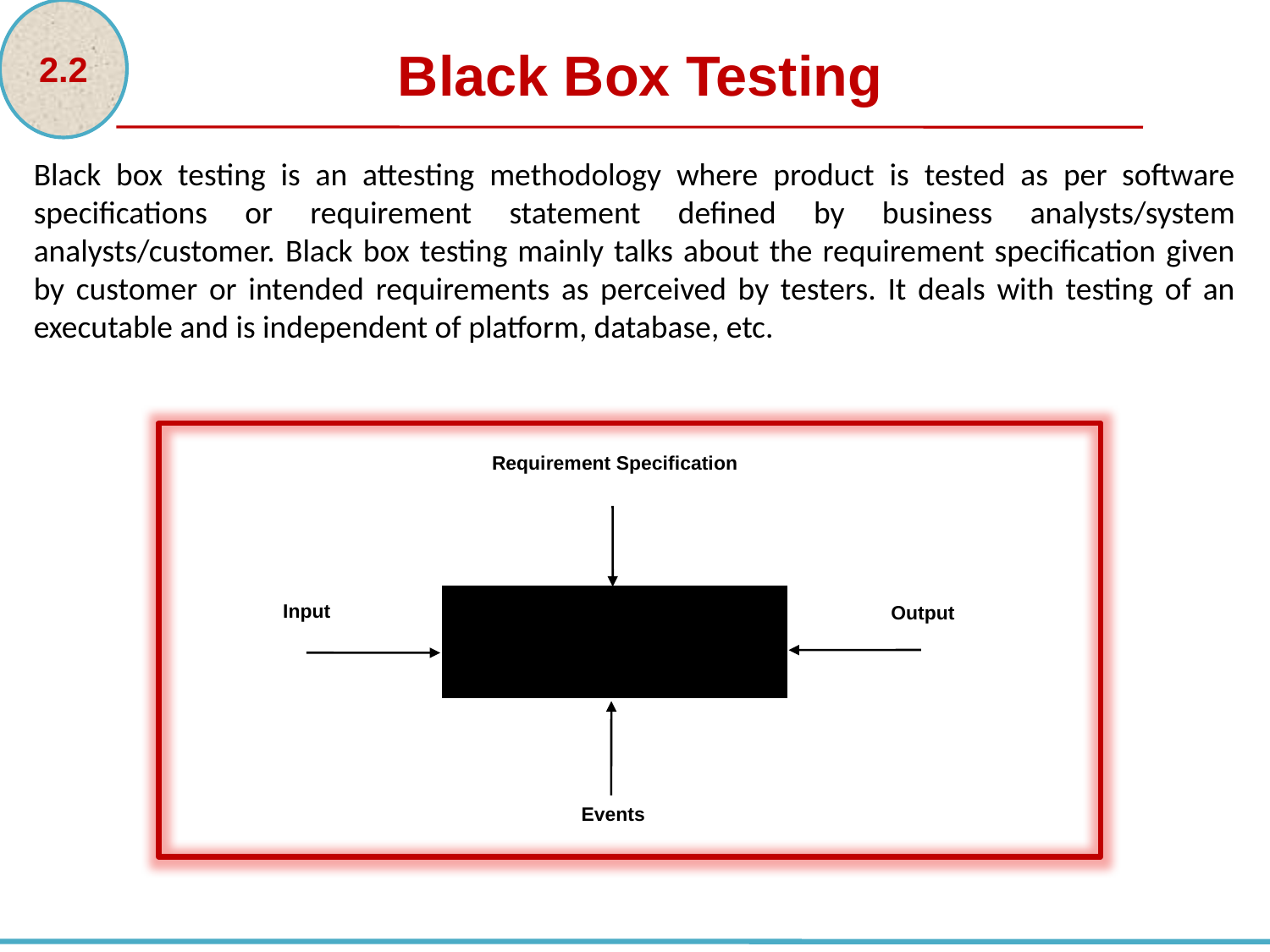

2.2
Black Box Testing
Black box testing is an attesting methodology where product is tested as per software specifications or requirement statement defined by business analysts/system analysts/customer. Black box testing mainly talks about the requirement specification given by customer or intended requirements as perceived by testers. It deals with testing of an executable and is independent of platform, database, etc.

Requirement Specification

Input
Output
Events